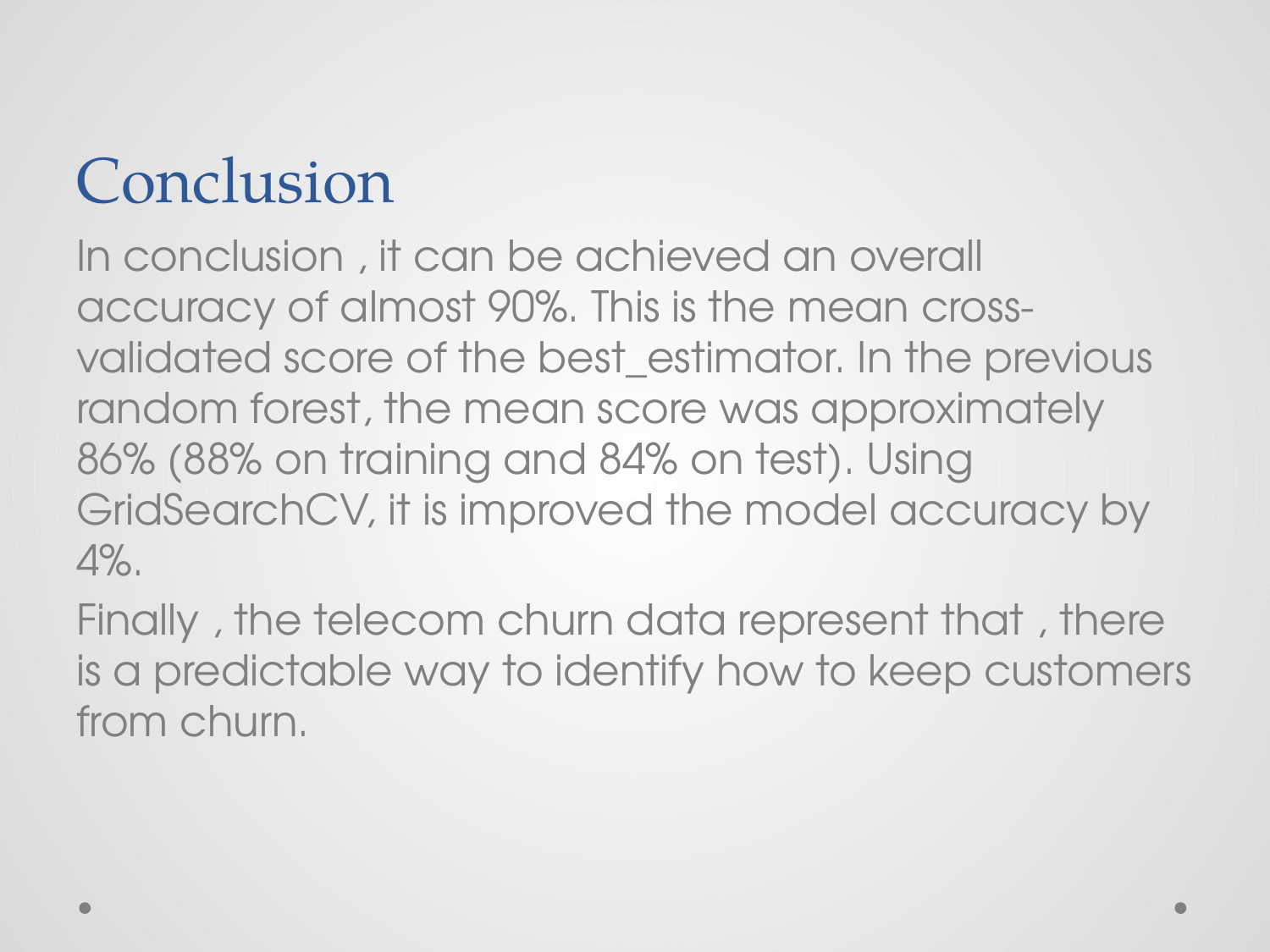

# Conclusion
In conclusion , it can be achieved an overall accuracy of almost 90%. This is the mean cross-validated score of the best_estimator. In the previous random forest, the mean score was approximately 86% (88% on training and 84% on test). Using GridSearchCV, it is improved the model accuracy by 4%.
Finally , the telecom churn data represent that , there is a predictable way to identify how to keep customers from churn.